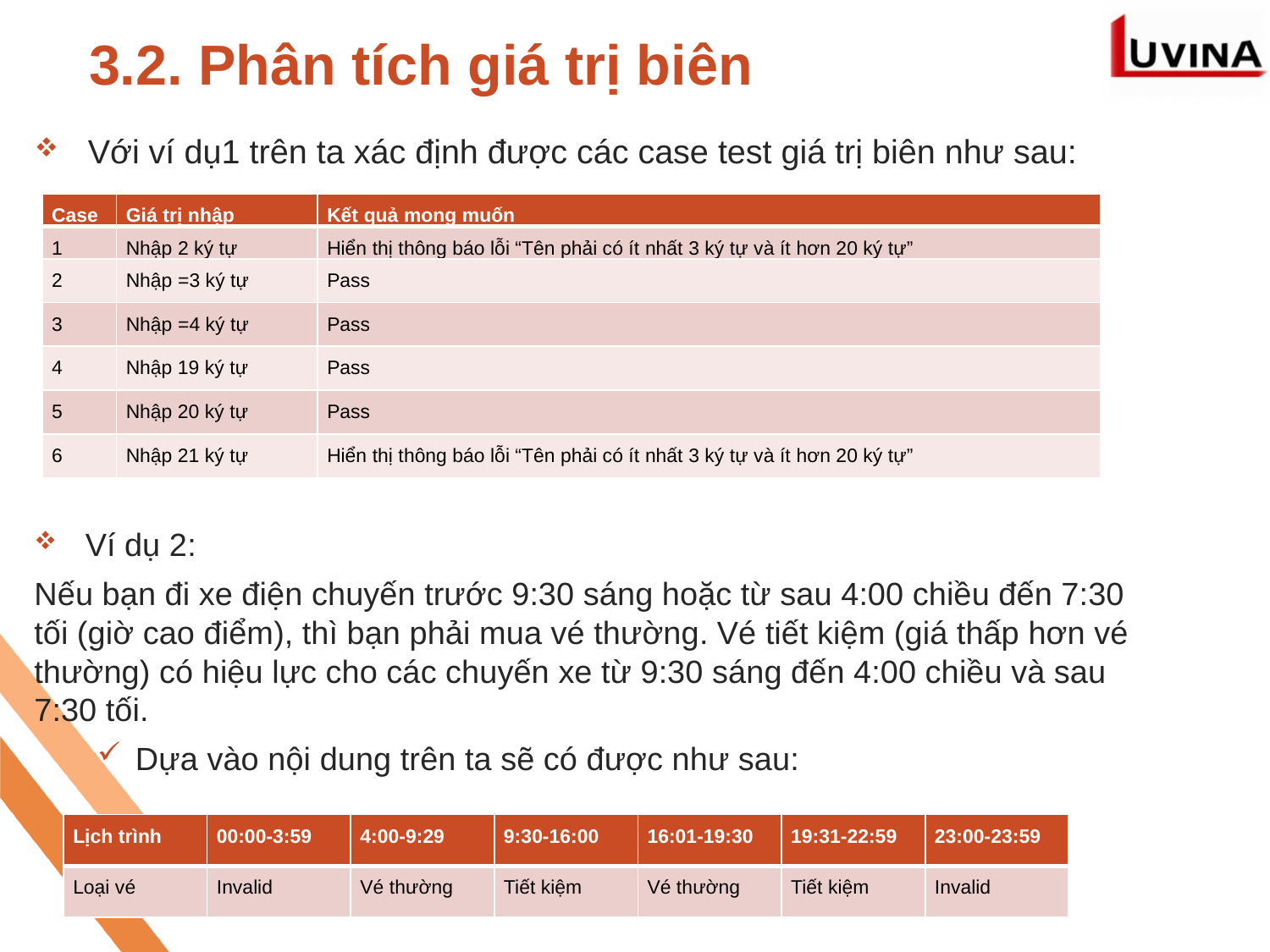

# 3.2. Phân tích giá trị biên
Với ví dụ1 trên ta xác định được các case test giá trị biên như sau:

| Case | Giá trị nhập | Kết quả mong muốn |
| --- | --- | --- |
| 1 | Nhập 2 ký tự | Hiển thị thông báo lỗi “Tên phải có ít nhất 3 ký tự và ít hơn 20 ký tự” |
| 2 | Nhập =3 ký tự | Pass |
| 3 | Nhập =4 ký tự | Pass |
| 4 | Nhập 19 ký tự | Pass |
| 5 | Nhập 20 ký tự | Pass |
| 6 | Nhập 21 ký tự | Hiển thị thông báo lỗi “Tên phải có ít nhất 3 ký tự và ít hơn 20 ký tự” |
Ví dụ 2:
Nếu bạn đi xe điện chuyến trước 9:30 sáng hoặc từ sau 4:00 chiều đến 7:30 tối (giờ cao điểm), thì bạn phải mua vé thường. Vé tiết kiệm (giá thấp hơn vé thường) có hiệu lực cho các chuyến xe từ 9:30 sáng đến 4:00 chiều và sau 7:30 tối.
Dựa vào nội dung trên ta sẽ có được như sau:

| Lịch trình | 00:00-3:59 | 4:00-9:29 | 9:30-16:00 | 16:01-19:30 | 19:31-22:59 | 23:00-23:59 |
| --- | --- | --- | --- | --- | --- | --- |
| Loại vé | Invalid | Vé thường | Tiết kiệm | Vé thường | Tiết kiệm | Invalid |